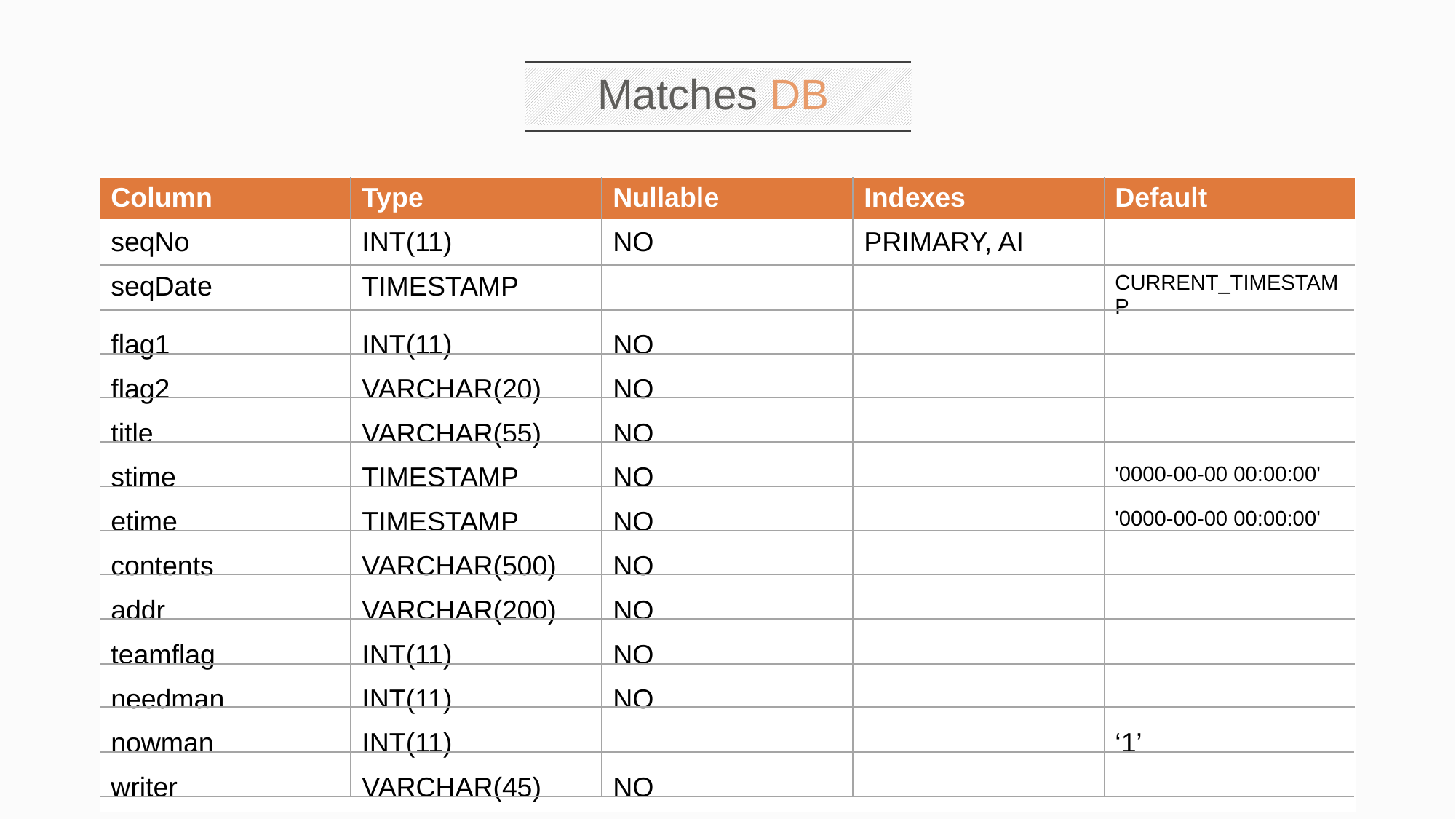

Matches DB

| Column | Type | Nullable | Indexes | Default |
| --- | --- | --- | --- | --- |
| seqNo | INT(11) | NO | PRIMARY, AI |  |
| seqDate | TIMESTAMP |  |  | CURRENT\_TIMESTAMP |
| flag1 | INT(11) | NO |  |  |
| flag2 | VARCHAR(20) | NO |  |  |
| title | VARCHAR(55) | NO |  |  |
| stime | TIMESTAMP | NO |  | '0000-00-00 00:00:00' |
| etime | TIMESTAMP | NO |  | '0000-00-00 00:00:00' |
| contents | VARCHAR(500) | NO |  |  |
| addr | VARCHAR(200) | NO |  |  |
| teamflag | INT(11) | NO |  |  |
| needman | INT(11) | NO |  |  |
| nowman | INT(11) |  |  | ‘1’ |
| writer | VARCHAR(45) | NO |  |  |